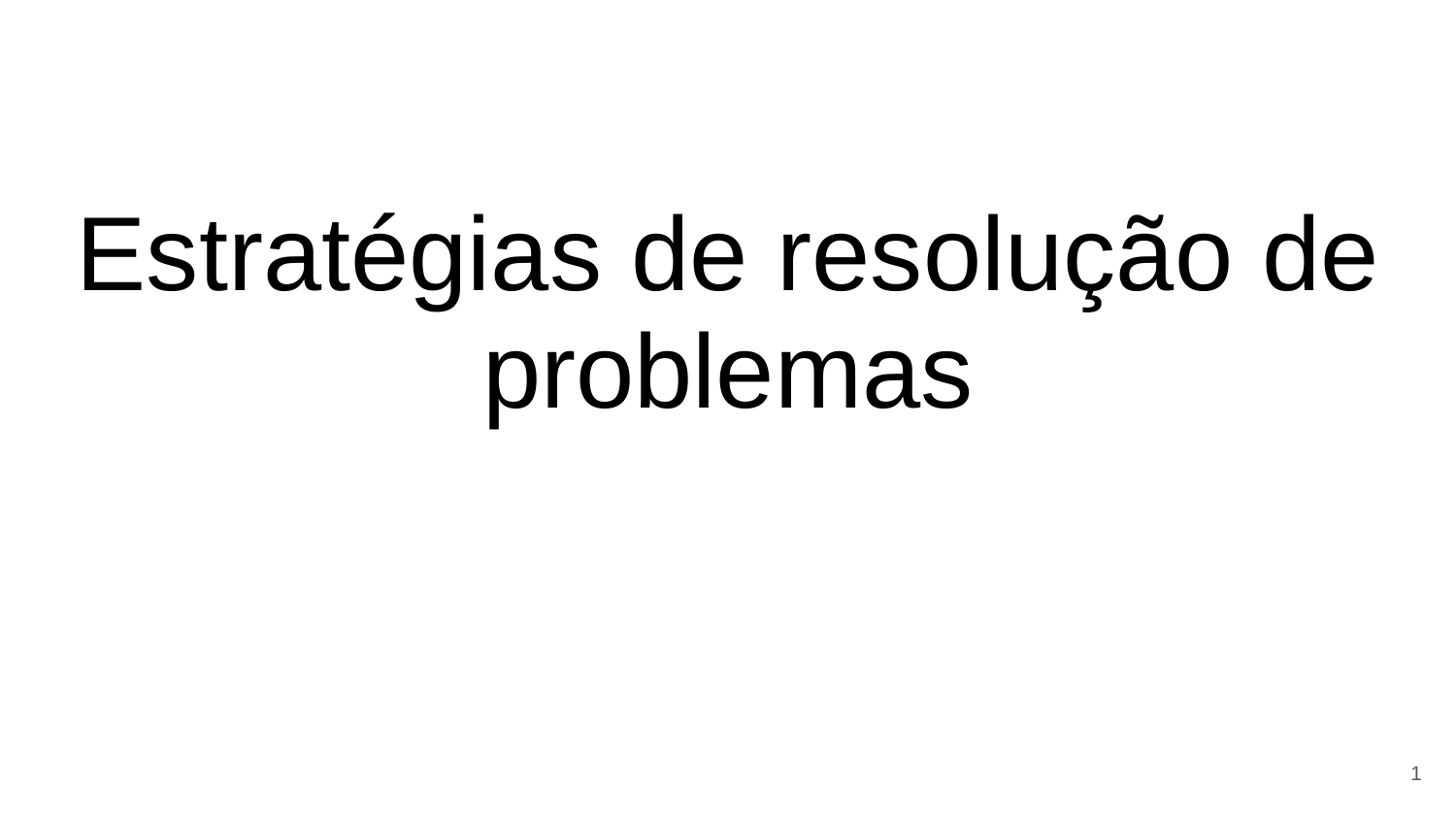

# Estratégias de resolução de problemas

1